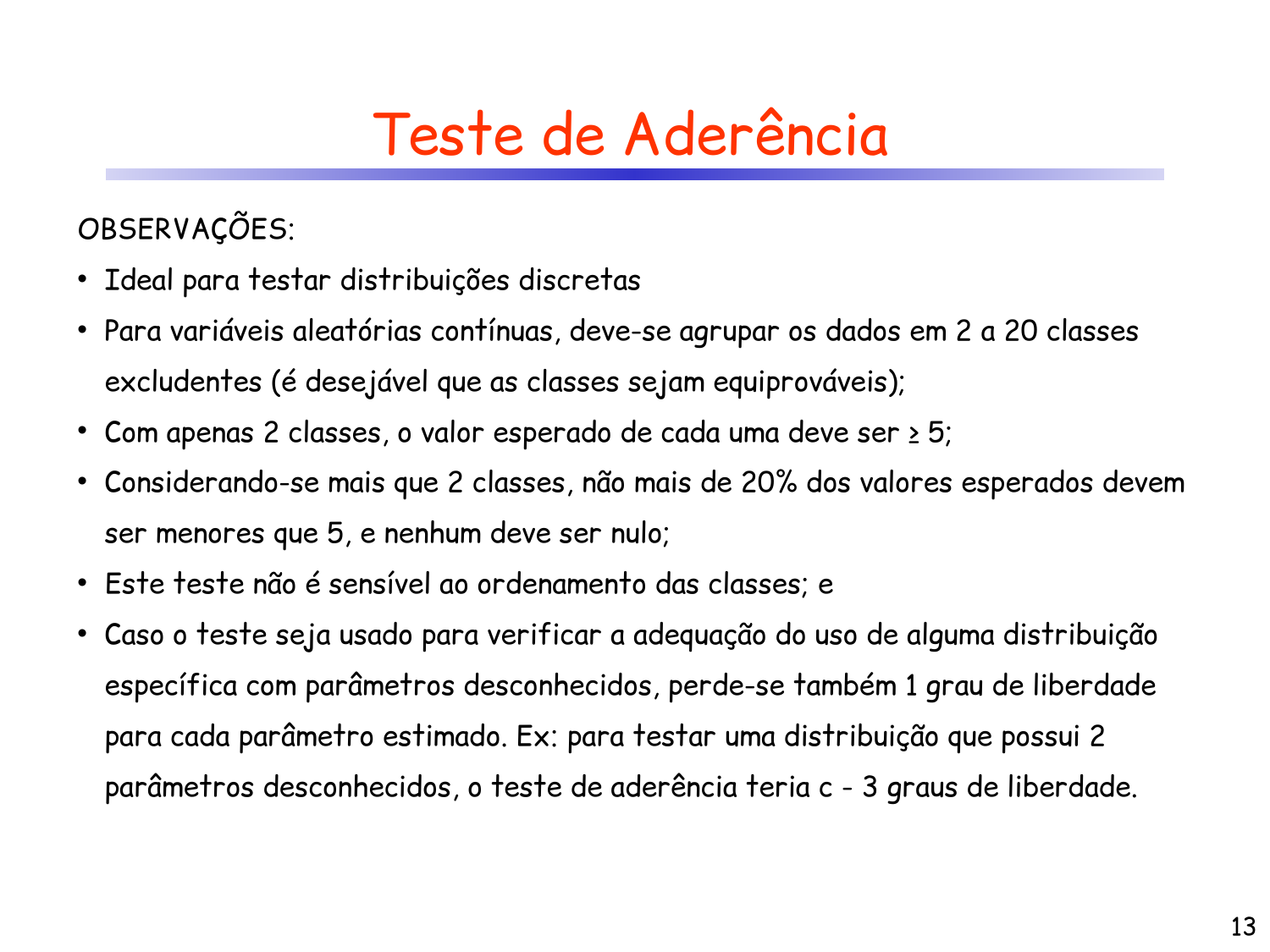

# Teste de Aderência
OBSERVAÇÕES:
Ideal para testar distribuições discretas
Para variáveis aleatórias contínuas, deve-se agrupar os dados em 2 a 20 classes excludentes (é desejável que as classes sejam equiprováveis);
Com apenas 2 classes, o valor esperado de cada uma deve ser ≥ 5;
Considerando-se mais que 2 classes, não mais de 20% dos valores esperados devem ser menores que 5, e nenhum deve ser nulo;
Este teste não é sensível ao ordenamento das classes; e
Caso o teste seja usado para verificar a adequação do uso de alguma distribuição específica com parâmetros desconhecidos, perde-se também 1 grau de liberdade para cada parâmetro estimado. Ex: para testar uma distribuição que possui 2 parâmetros desconhecidos, o teste de aderência teria c - 3 graus de liberdade.
13